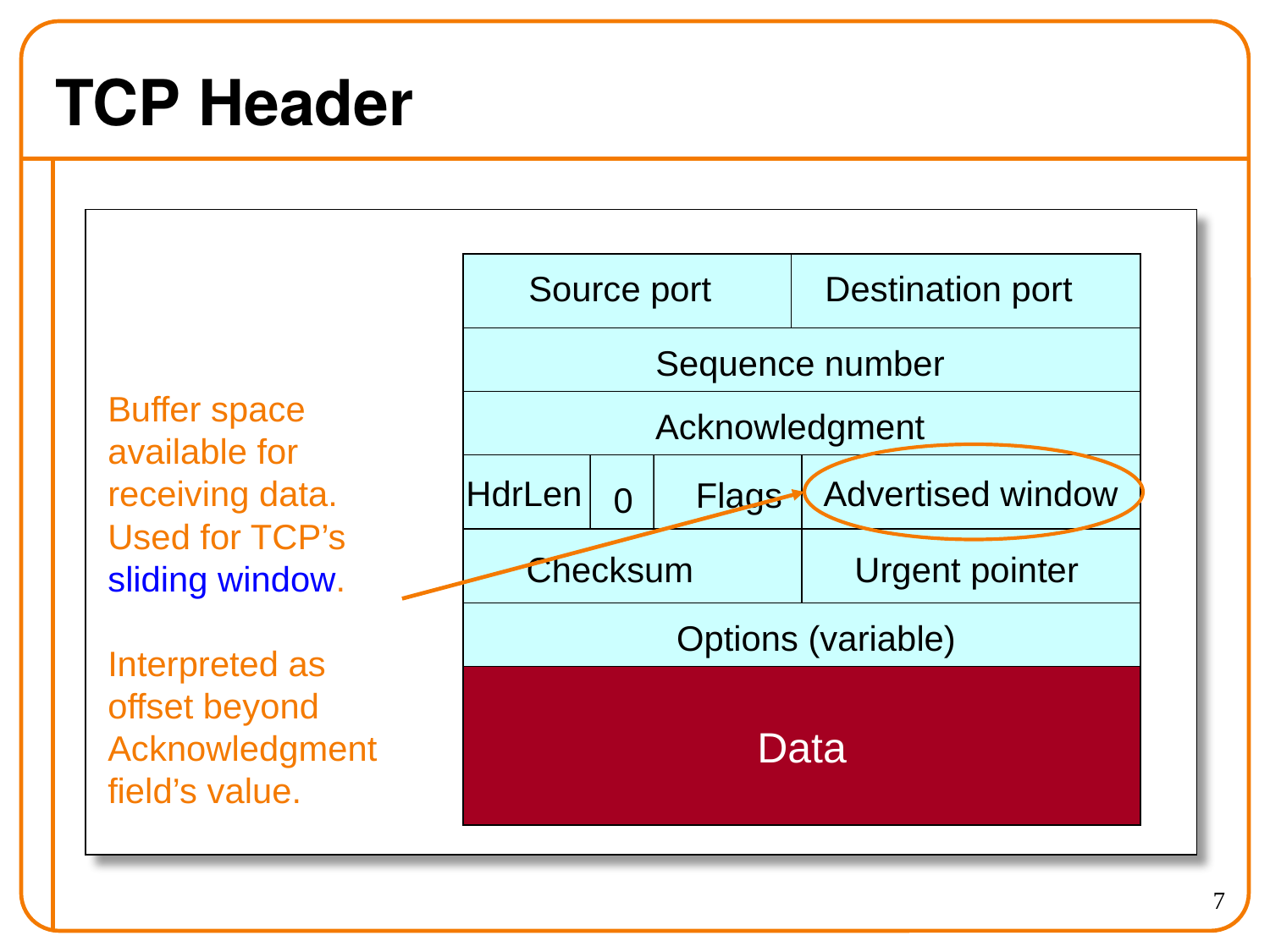

# TCP Header

Source port
Destination port

Sequence number
Buffer space available for receiving data.  Used for TCP’s sliding window.

Interpreted as offset beyond Acknowledgment field’s value.

Acknowledgment

Advertised window
HdrLen
Flags
0

Checksum
Urgent pointer

Options (variable)
Data
7